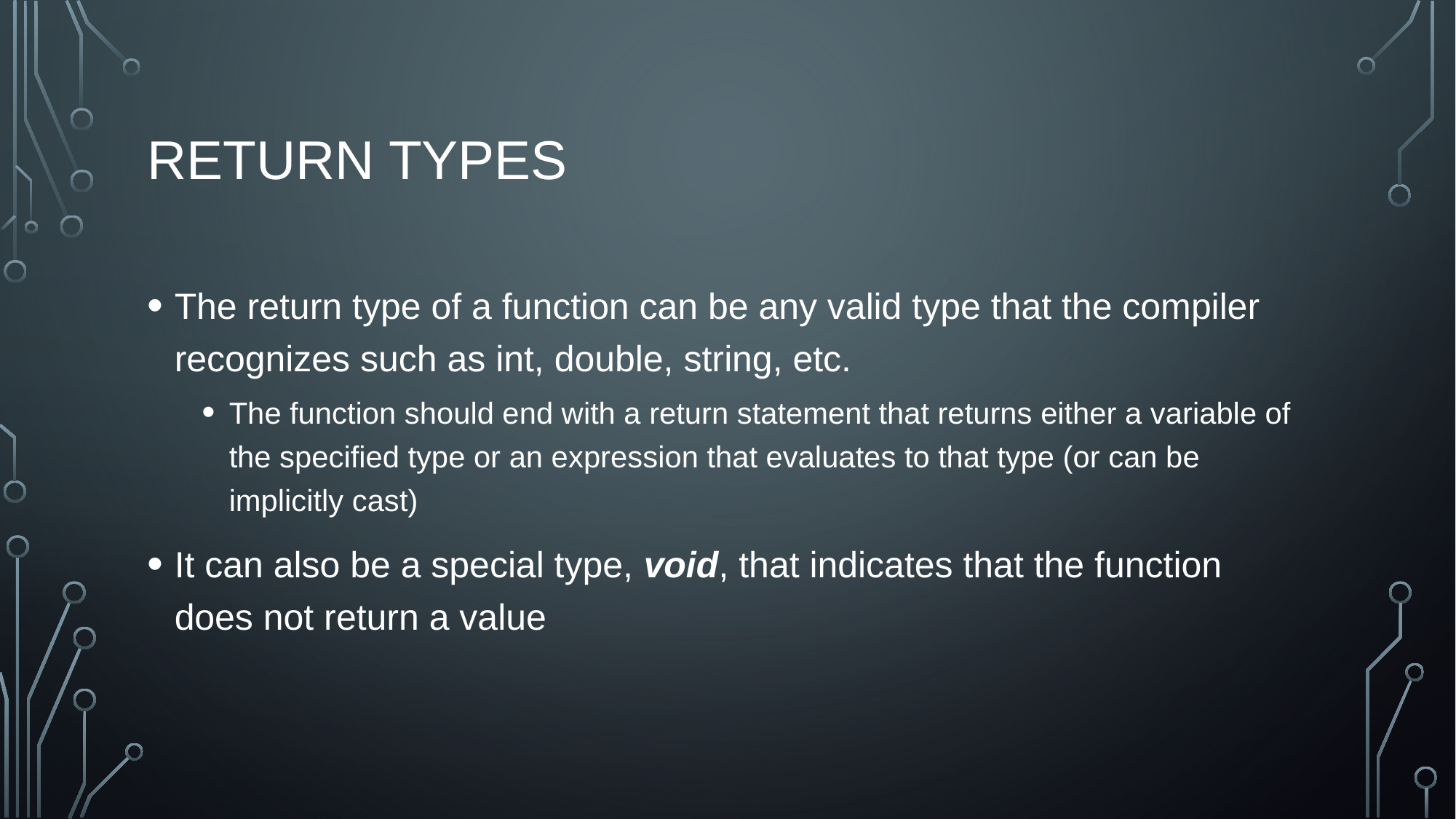

# Return Types
The return type of a function can be any valid type that the compiler recognizes such as int, double, string, etc.
The function should end with a return statement that returns either a variable of the specified type or an expression that evaluates to that type (or can be implicitly cast)
It can also be a special type, void, that indicates that the function does not return a value